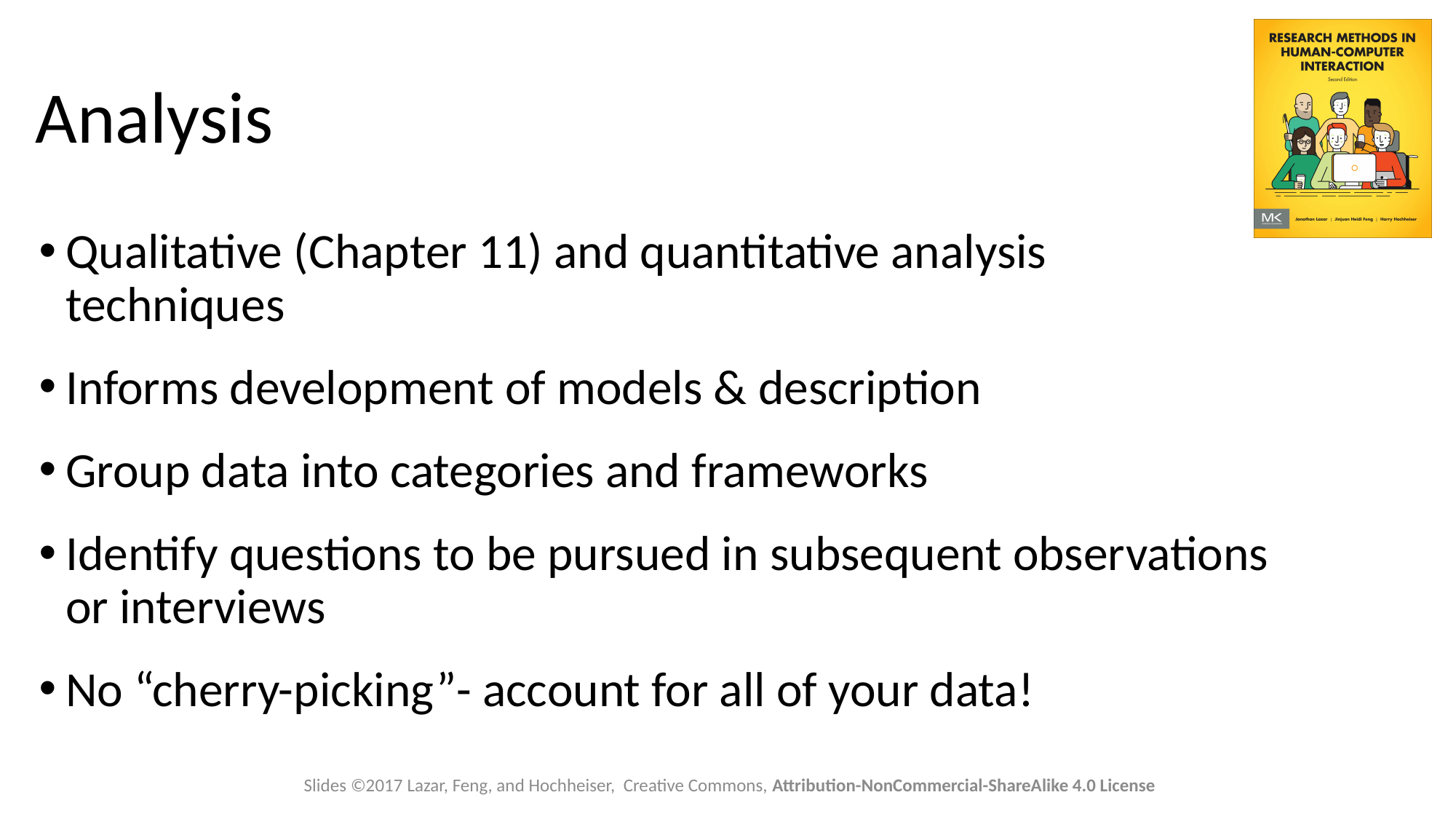

# Analysis
Qualitative (Chapter 11) and quantitative analysis techniques
Informs development of models & description
Group data into categories and frameworks
Identify questions to be pursued in subsequent observations or interviews
No “cherry-picking”- account for all of your data!